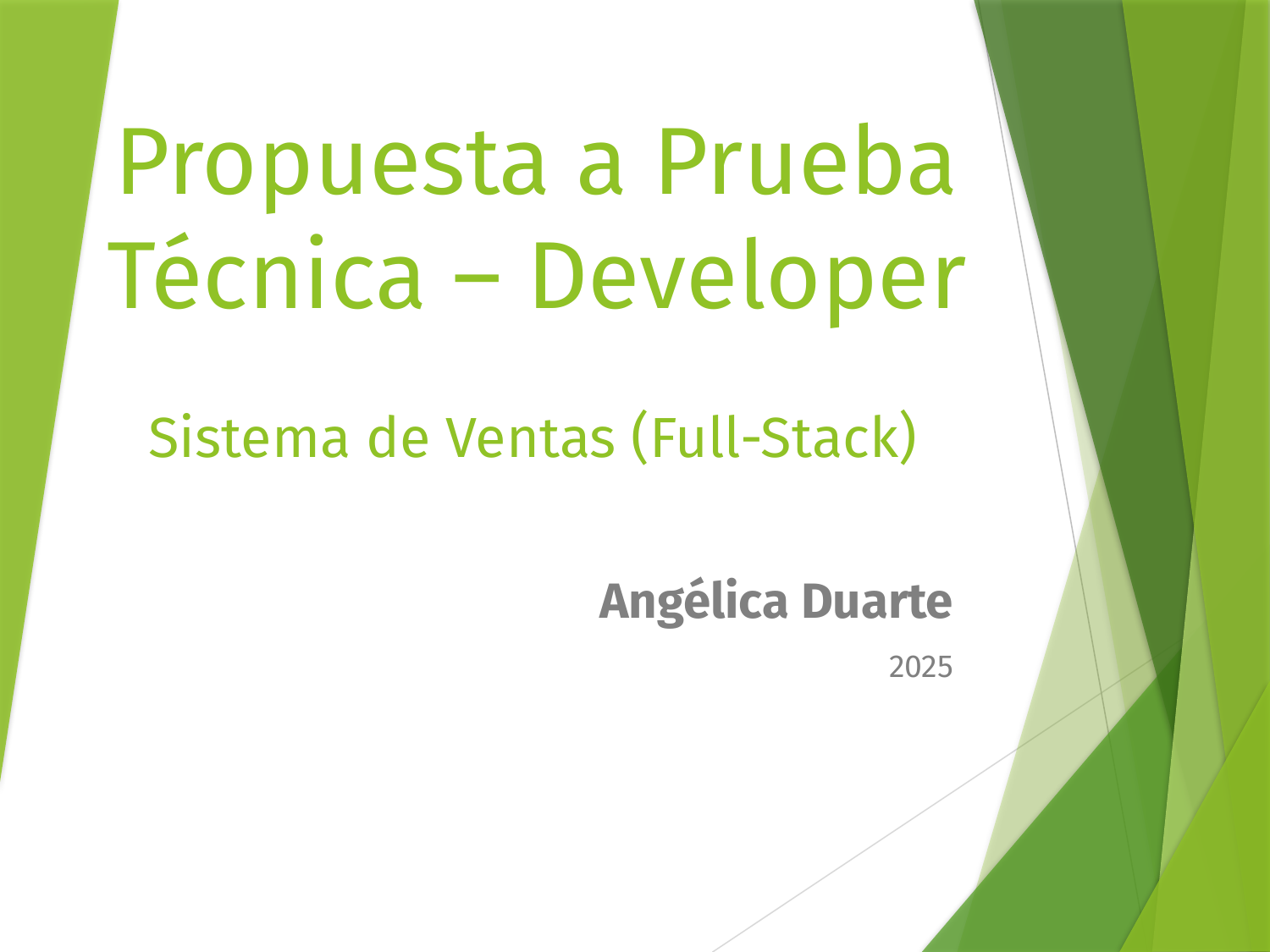

# Propuesta a Prueba Técnica – Developer

 Sistema de Ventas (Full-Stack)
Angélica Duarte
2025